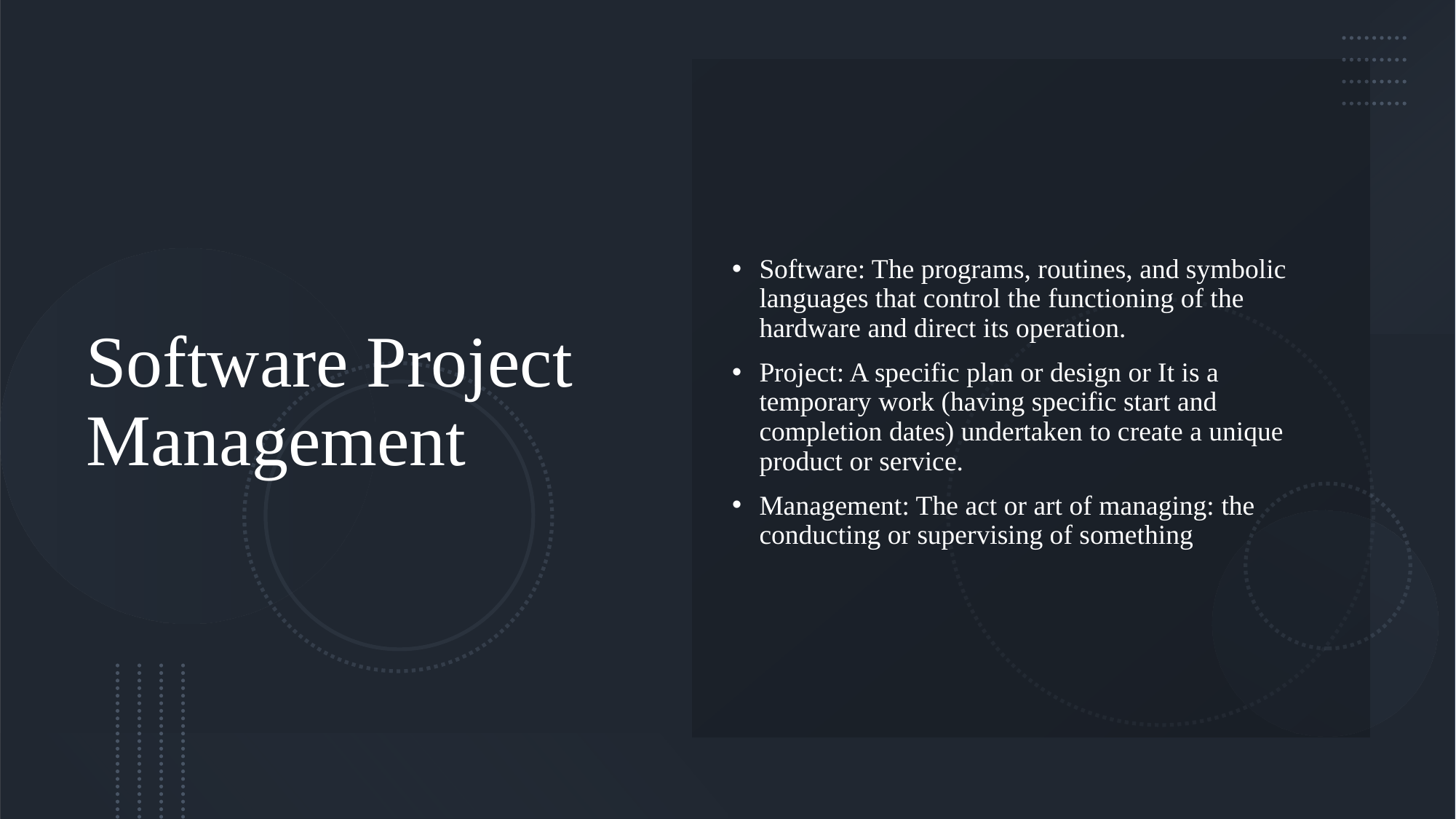

# Software Project Management
Software: The programs, routines, and symbolic languages that control the functioning of the hardware and direct its operation.
Project: A specific plan or design or It is a temporary work (having specific start and completion dates) undertaken to create a unique product or service.
Management: The act or art of managing: the conducting or supervising of something